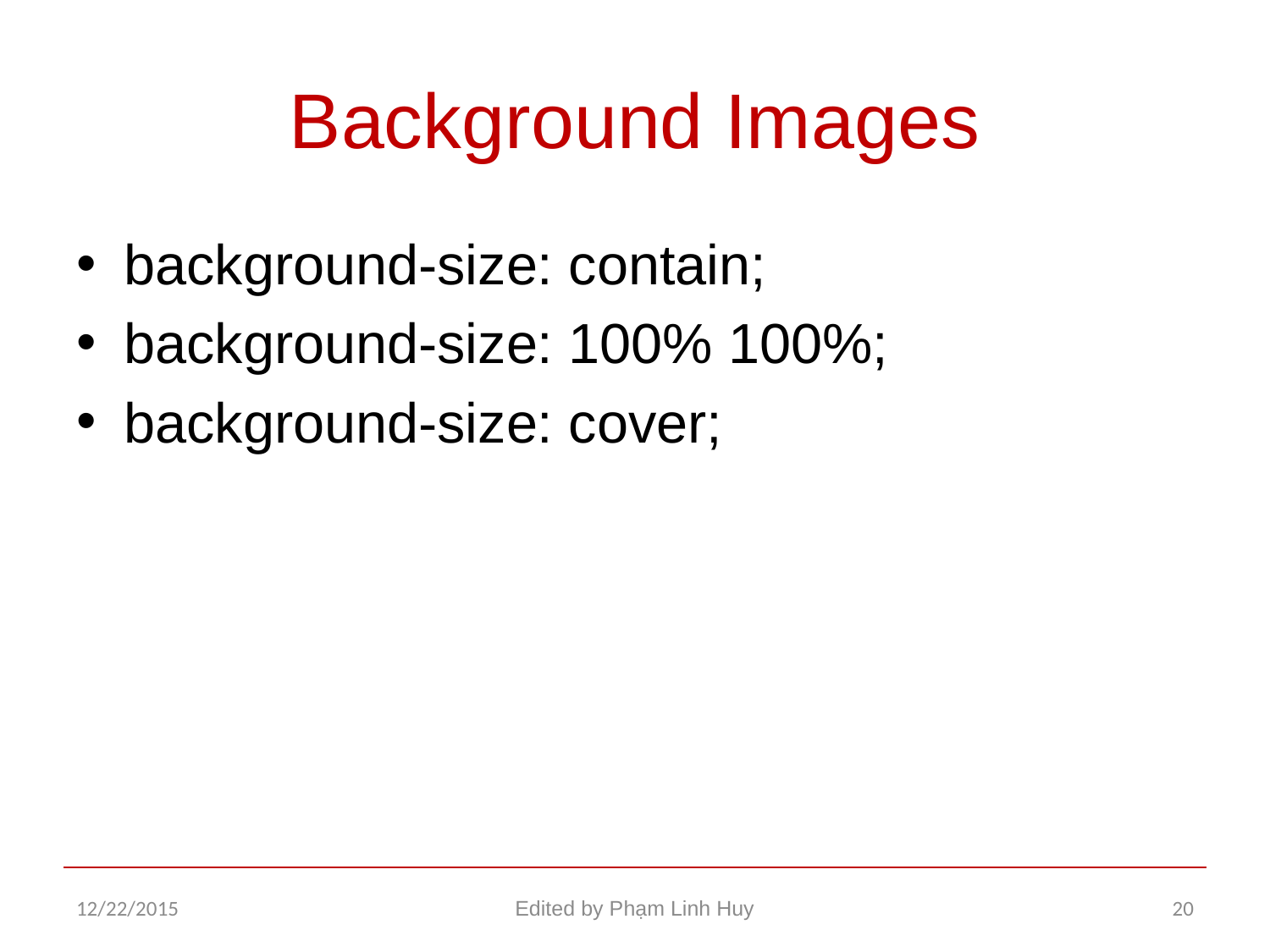

# Background Images
background-size: contain;
background-size: 100% 100%;
background-size: cover;
12/22/2015
Edited by Phạm Linh Huy
20